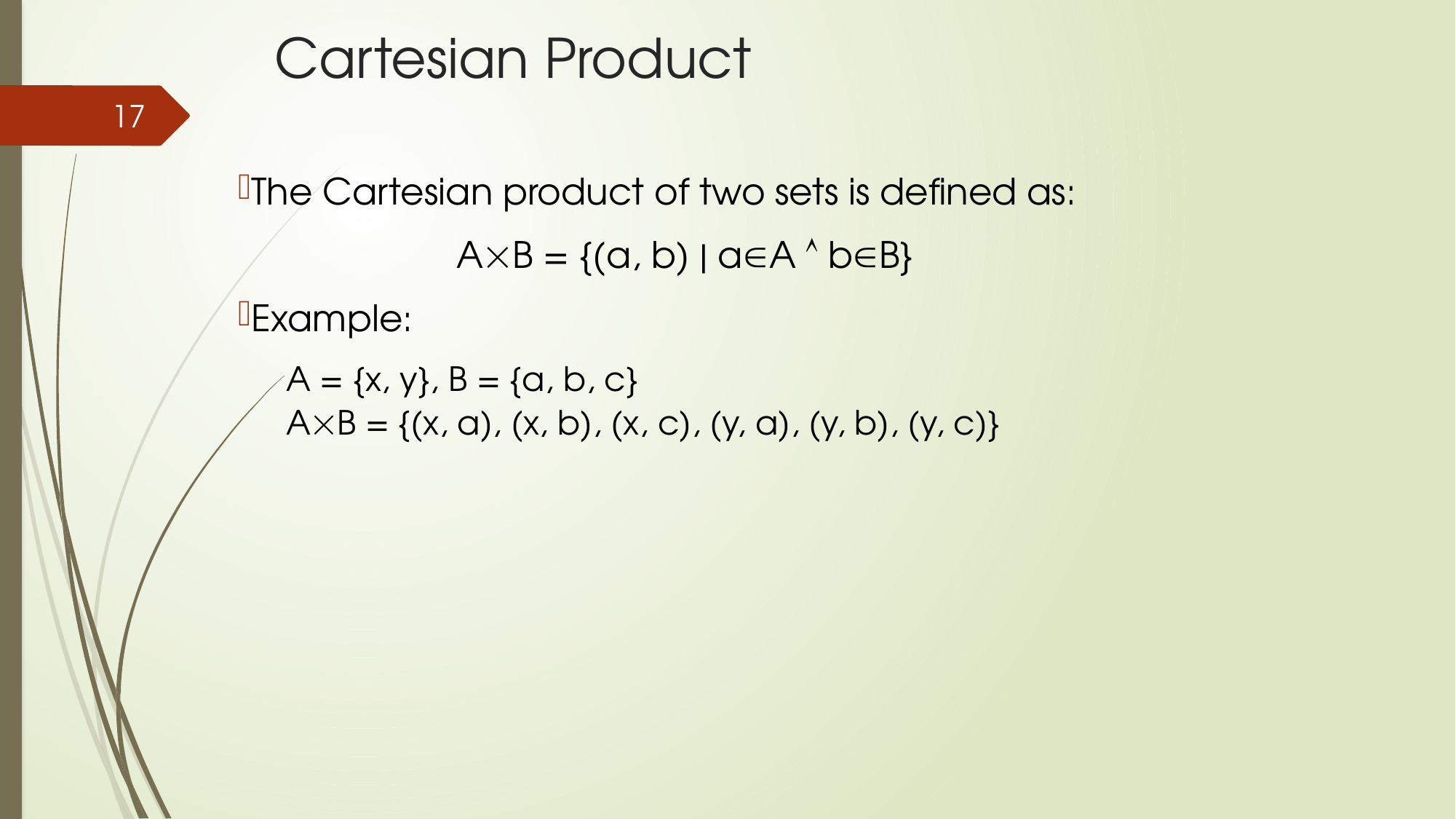

# Cartesian Product
17

The Cartesian product of two sets is defined as:
		A×B = {(a, b) | a∈A ∧ b∈B}
Example:
A = {x, y}, B = {a, b, c}
A×B = {(x, a), (x, b), (x, c), (y, a), (y, b), (y, c)}